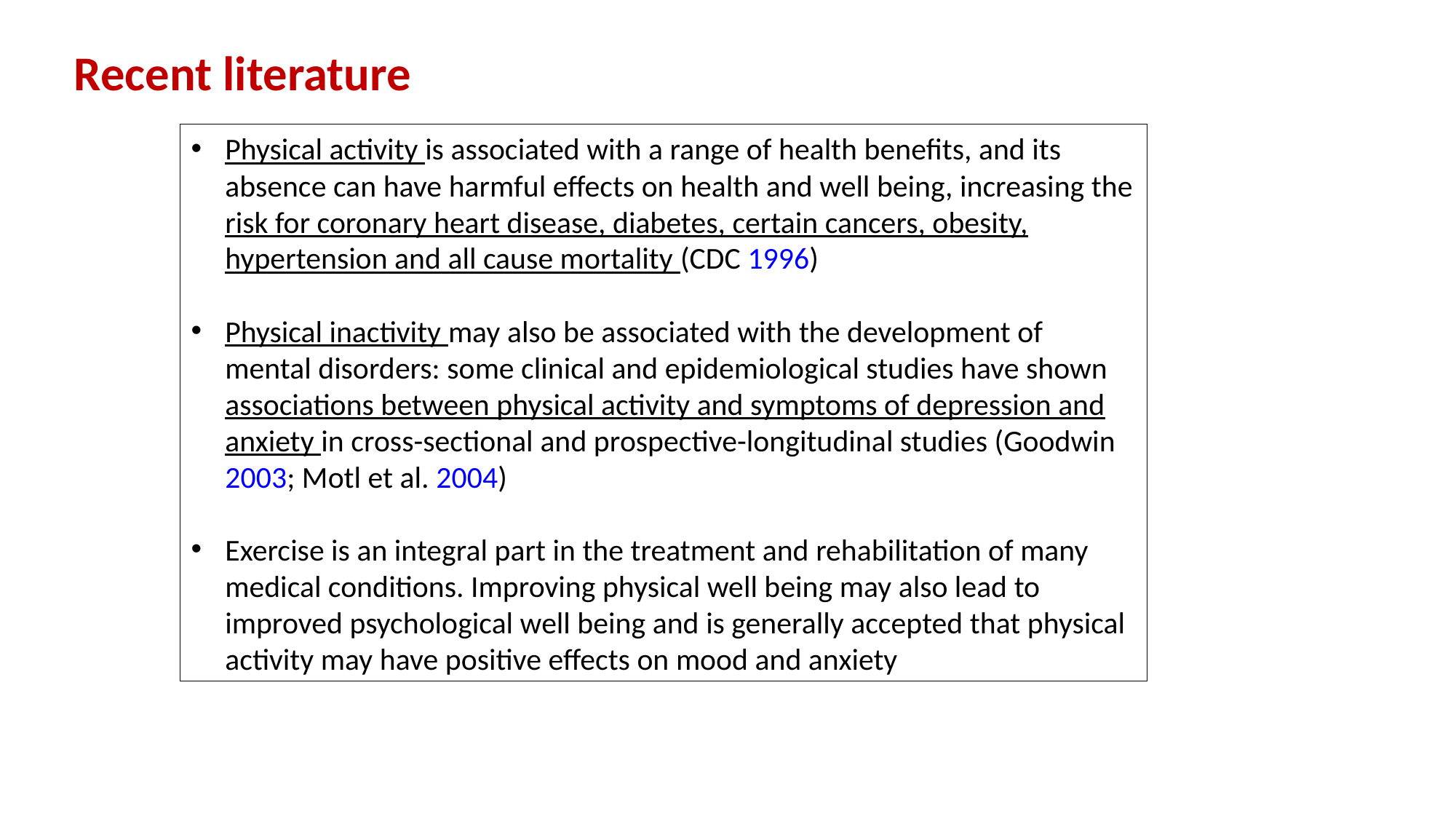

Recent literature
Physical activity is associated with a range of health benefits, and its absence can have harmful effects on health and well being, increasing the risk for coronary heart disease, diabetes, certain cancers, obesity, hypertension and all cause mortality (CDC 1996)

Physical inactivity may also be associated with the development of mental disorders: some clinical and epidemiological studies have shown associations between physical activity and symptoms of depression and anxiety in cross-sectional and prospective-longitudinal studies (Goodwin 2003; Motl et al. 2004)

Exercise is an integral part in the treatment and rehabilitation of many medical conditions. Improving physical well being may also lead to improved psychological well being and is generally accepted that physical activity may have positive effects on mood and anxiety